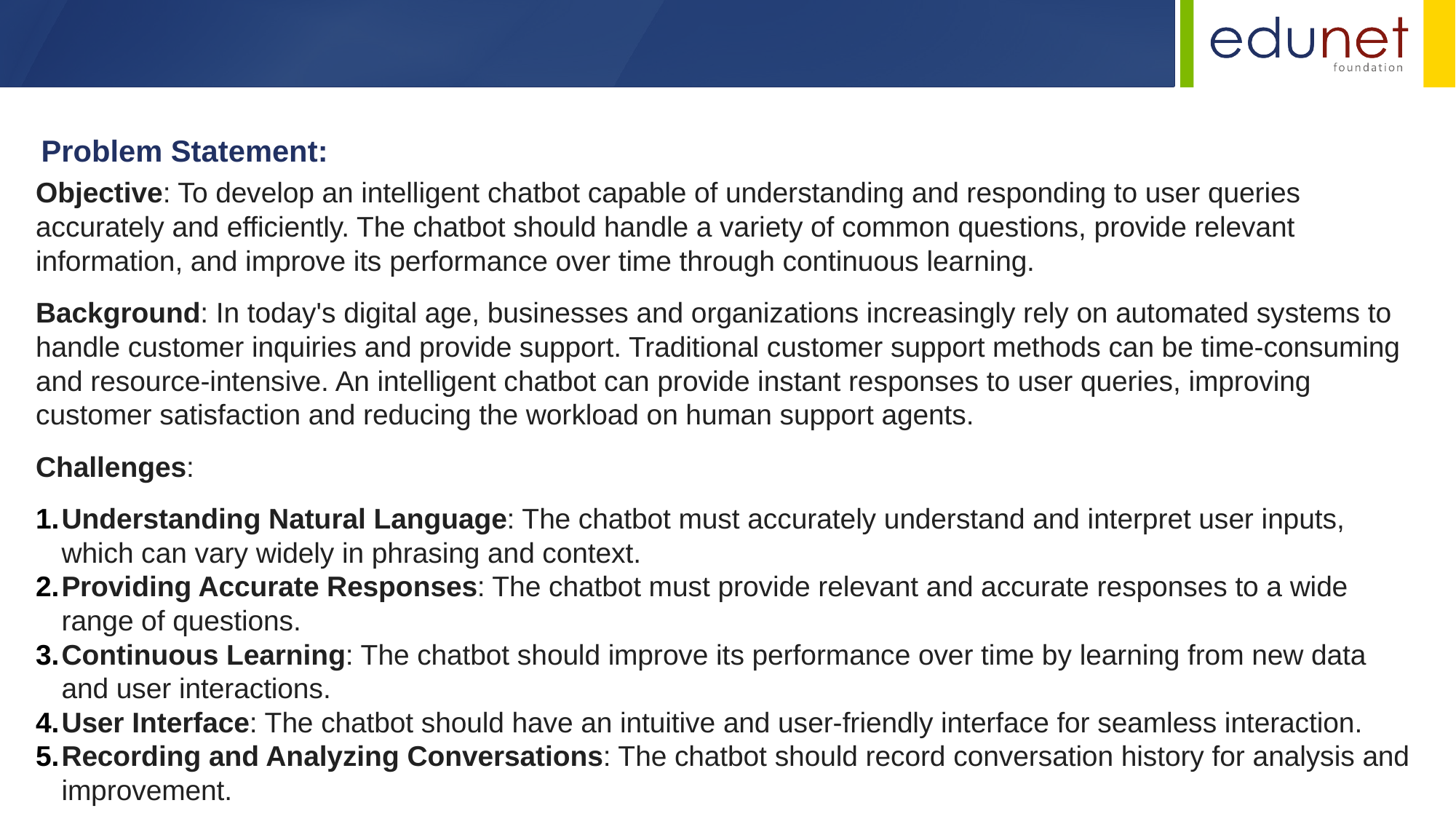

Problem Statement:
Objective: To develop an intelligent chatbot capable of understanding and responding to user queries accurately and efficiently. The chatbot should handle a variety of common questions, provide relevant information, and improve its performance over time through continuous learning.
Background: In today's digital age, businesses and organizations increasingly rely on automated systems to handle customer inquiries and provide support. Traditional customer support methods can be time-consuming and resource-intensive. An intelligent chatbot can provide instant responses to user queries, improving customer satisfaction and reducing the workload on human support agents.
Challenges:
Understanding Natural Language: The chatbot must accurately understand and interpret user inputs, which can vary widely in phrasing and context.
Providing Accurate Responses: The chatbot must provide relevant and accurate responses to a wide range of questions.
Continuous Learning: The chatbot should improve its performance over time by learning from new data and user interactions.
User Interface: The chatbot should have an intuitive and user-friendly interface for seamless interaction.
Recording and Analyzing Conversations: The chatbot should record conversation history for analysis and improvement.